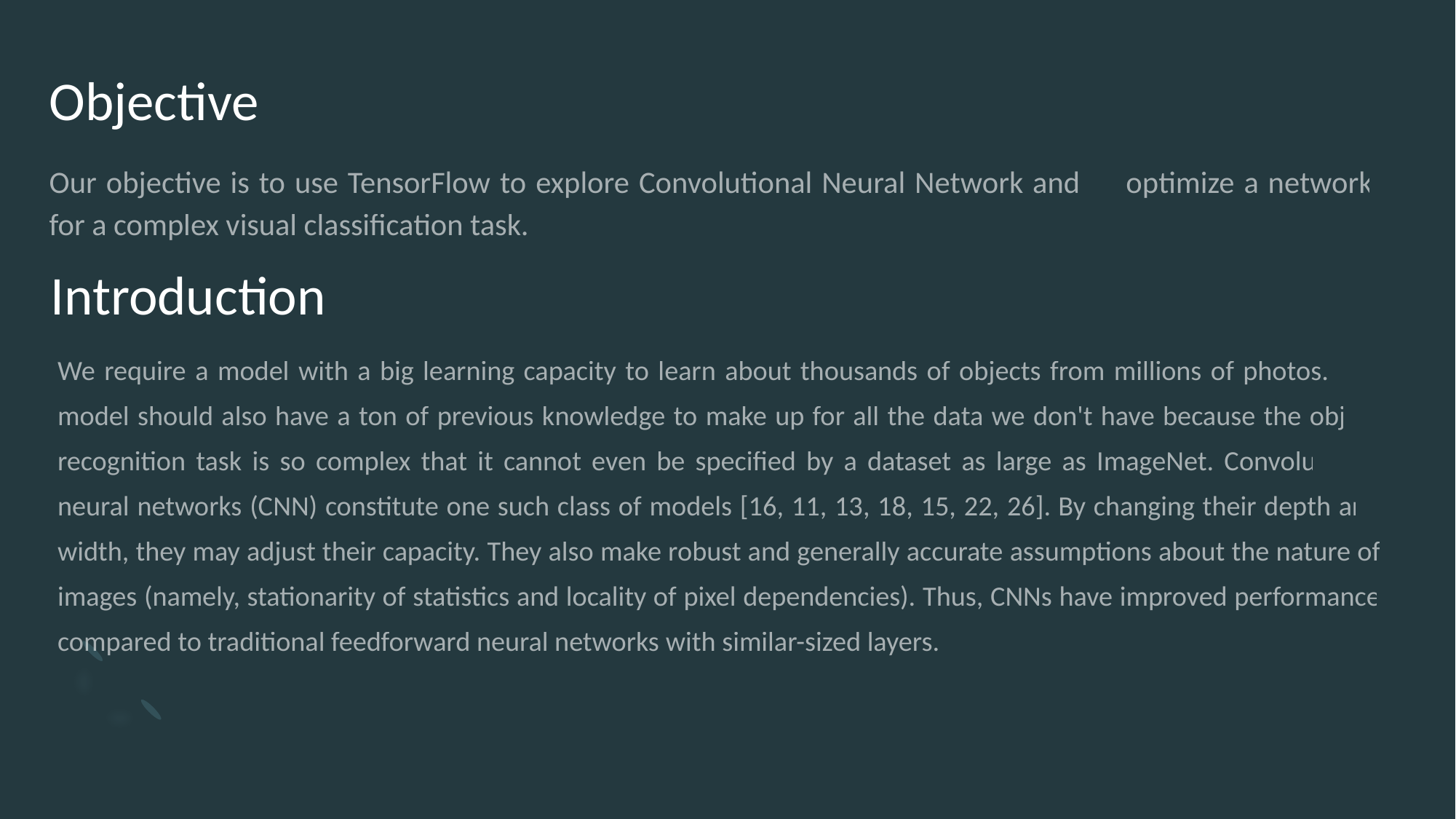

# Objective
Our objective is to use TensorFlow to explore Convolutional Neural Network and to optimize a network for a complex visual classification task.

Introduction
We require a model with a big learning capacity to learn about thousands of objects from millions of photos. Our model should also have a ton of previous knowledge to make up for all the data we don't have because the object recognition task is so complex that it cannot even be specified by a dataset as large as ImageNet. Convolutional neural networks (CNN) constitute one such class of models [16, 11, 13, 18, 15, 22, 26]. By changing their depth and width, they may adjust their capacity. They also make robust and generally accurate assumptions about the nature of images (namely, stationarity of statistics and locality of pixel dependencies). Thus, CNNs have improved performance compared to traditional feedforward neural networks with similar-sized layers.